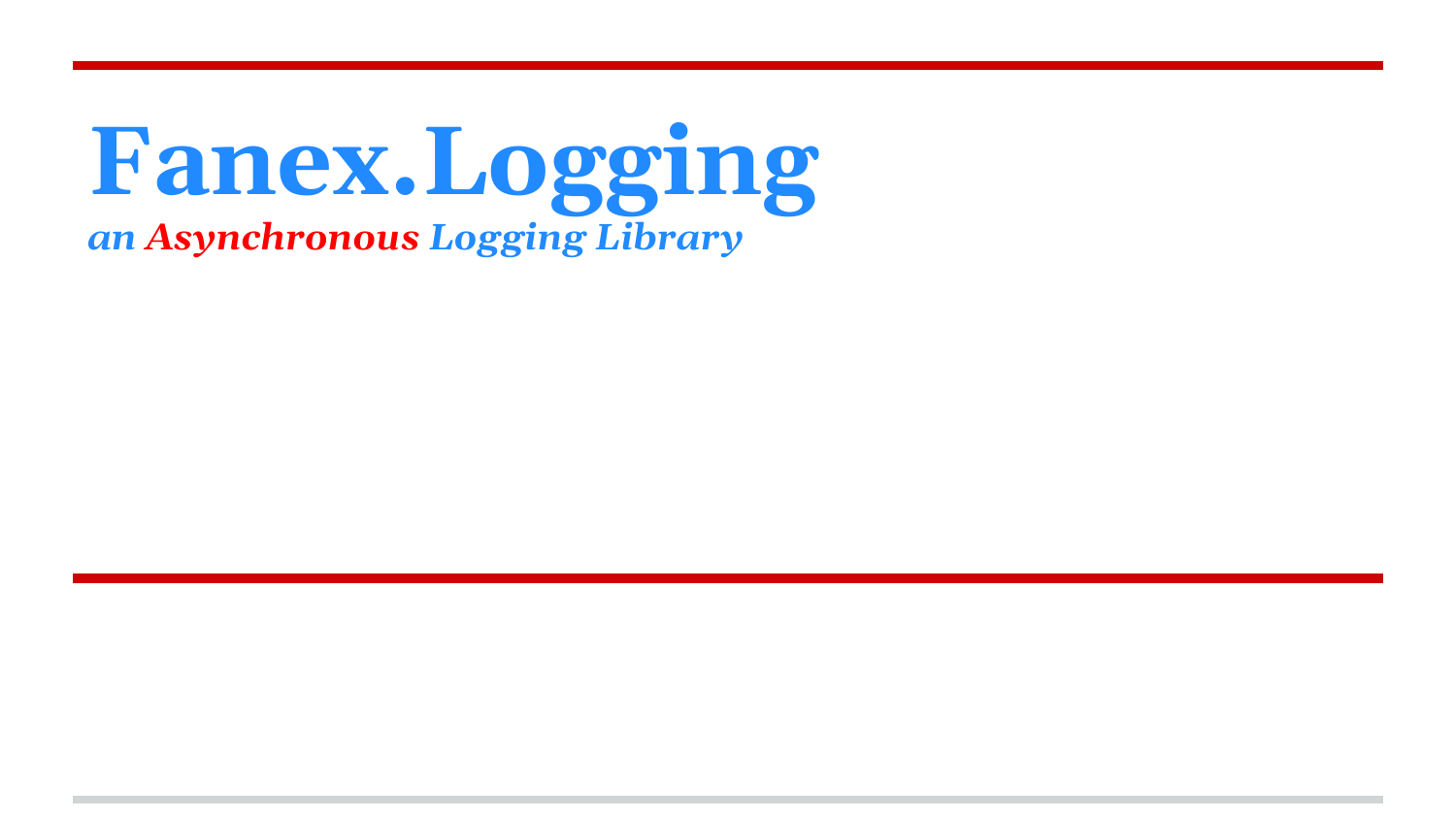

# Fanex.Logging
an Asynchronous Logging Library
Asynchronous Logging Library based on MSMQ